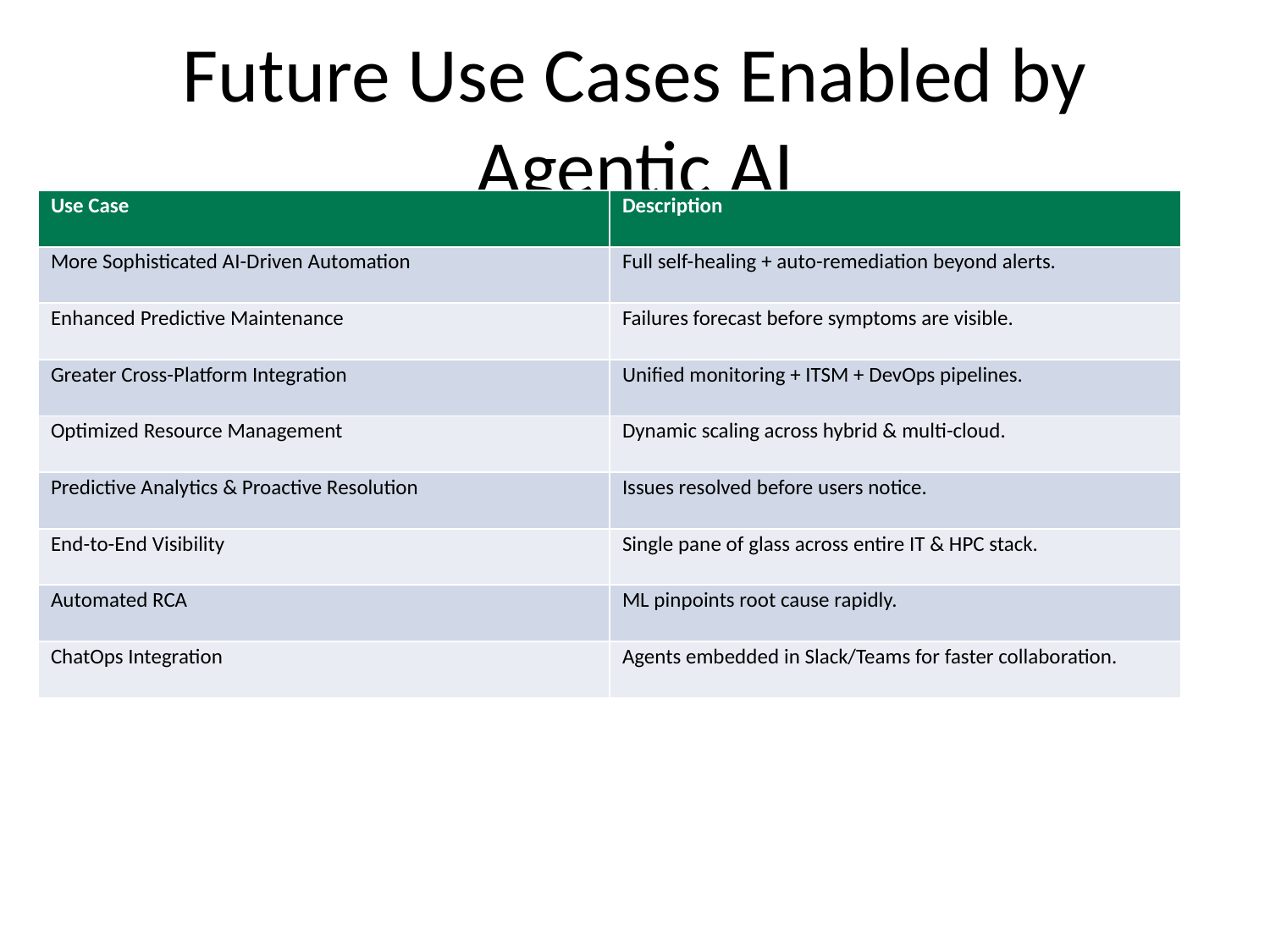

# Future Use Cases Enabled by Agentic AI
| Use Case | Description |
| --- | --- |
| More Sophisticated AI-Driven Automation | Full self-healing + auto-remediation beyond alerts. |
| Enhanced Predictive Maintenance | Failures forecast before symptoms are visible. |
| Greater Cross-Platform Integration | Unified monitoring + ITSM + DevOps pipelines. |
| Optimized Resource Management | Dynamic scaling across hybrid & multi-cloud. |
| Predictive Analytics & Proactive Resolution | Issues resolved before users notice. |
| End-to-End Visibility | Single pane of glass across entire IT & HPC stack. |
| Automated RCA | ML pinpoints root cause rapidly. |
| ChatOps Integration | Agents embedded in Slack/Teams for faster collaboration. |